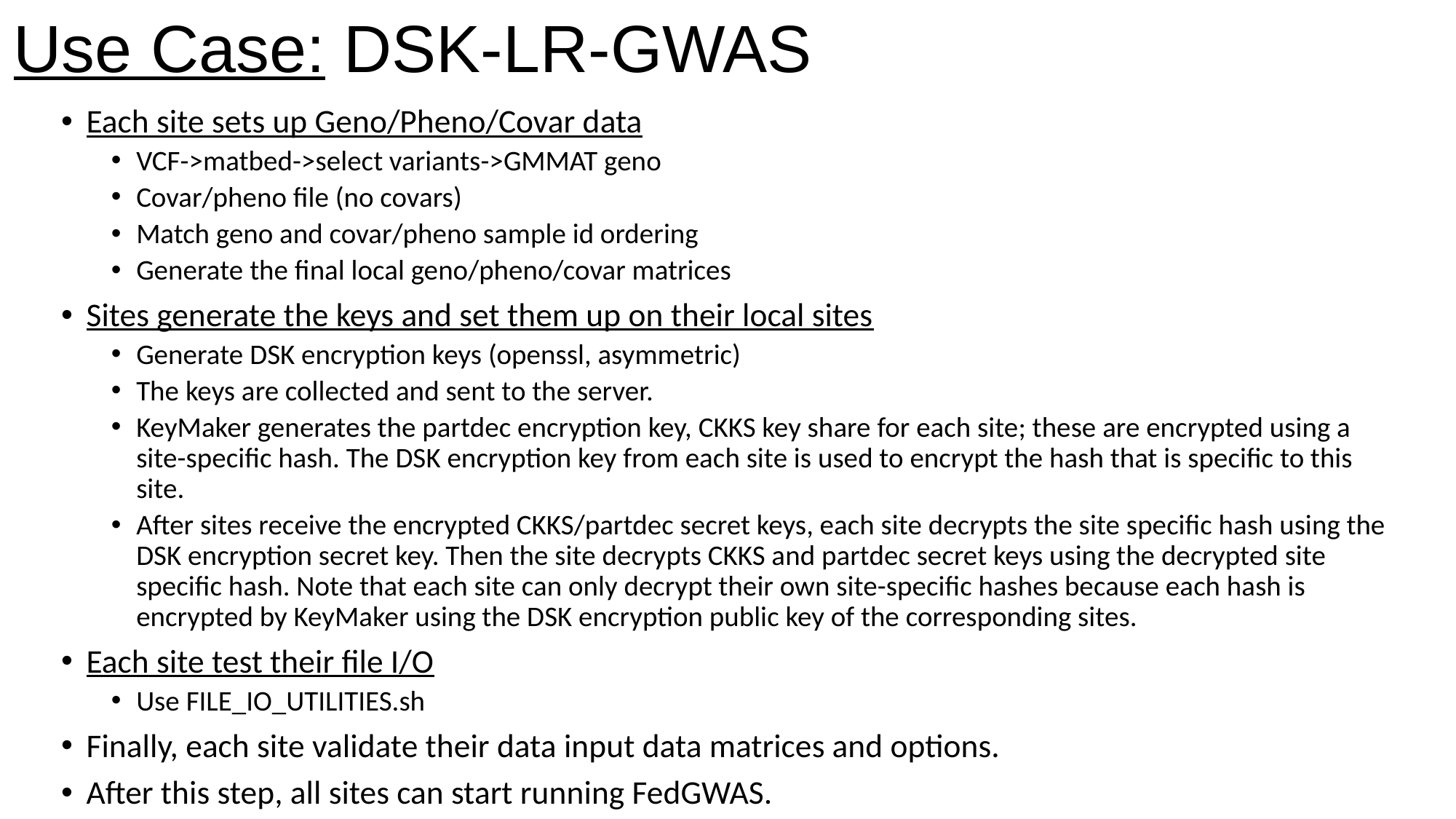

# Use Case: DSK-LR-GWAS
Each site sets up Geno/Pheno/Covar data
VCF->matbed->select variants->GMMAT geno
Covar/pheno file (no covars)
Match geno and covar/pheno sample id ordering
Generate the final local geno/pheno/covar matrices
Sites generate the keys and set them up on their local sites
Generate DSK encryption keys (openssl, asymmetric)
The keys are collected and sent to the server.
KeyMaker generates the partdec encryption key, CKKS key share for each site; these are encrypted using a site-specific hash. The DSK encryption key from each site is used to encrypt the hash that is specific to this site.
After sites receive the encrypted CKKS/partdec secret keys, each site decrypts the site specific hash using the DSK encryption secret key. Then the site decrypts CKKS and partdec secret keys using the decrypted site specific hash. Note that each site can only decrypt their own site-specific hashes because each hash is encrypted by KeyMaker using the DSK encryption public key of the corresponding sites.
Each site test their file I/O
Use FILE_IO_UTILITIES.sh
Finally, each site validate their data input data matrices and options.
After this step, all sites can start running FedGWAS.